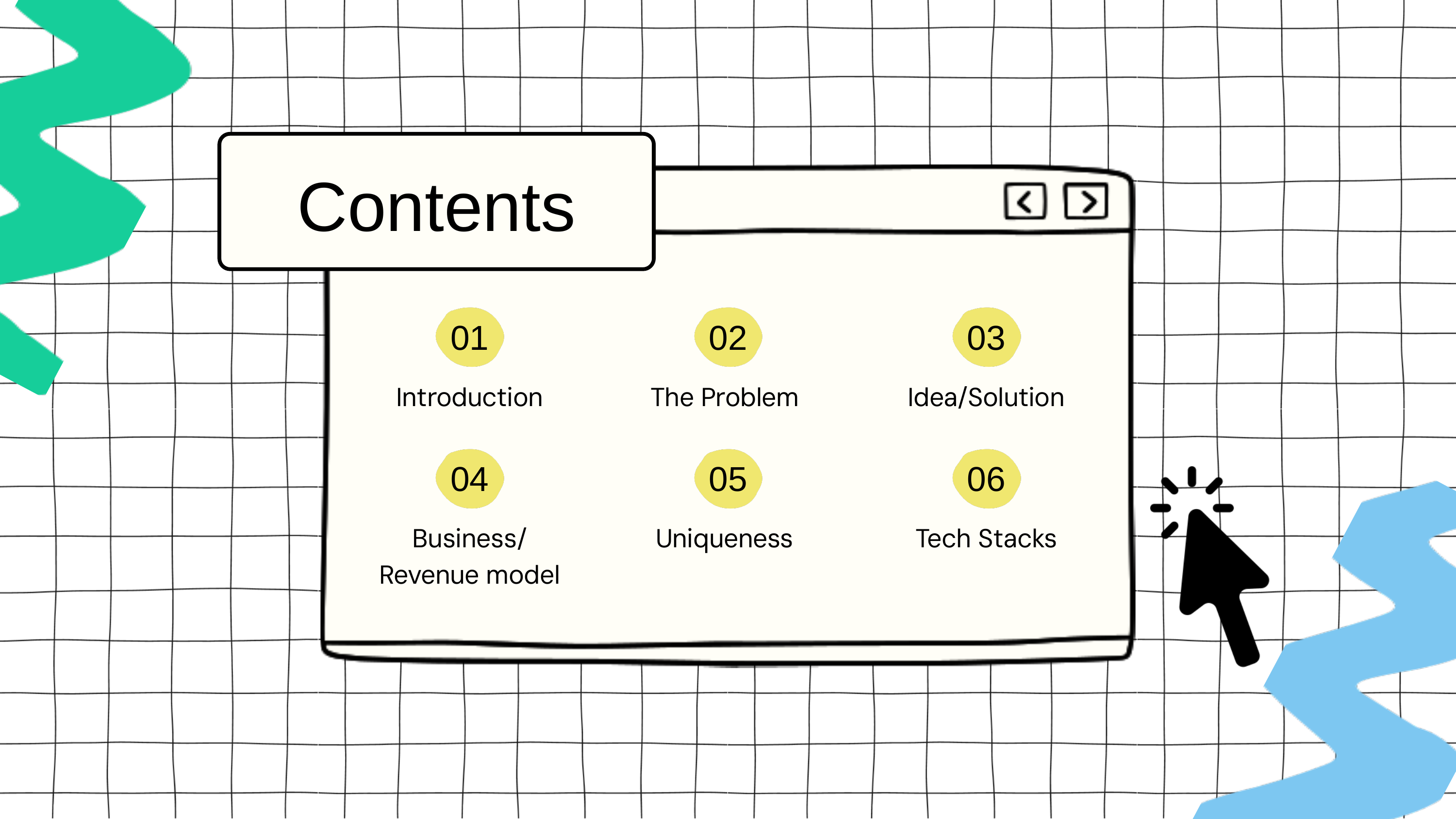

Contents

01
02
03
Introduction
The Problem
Idea/Solution

04
05
06

Business/ Revenue model
Uniqueness
Tech Stacks